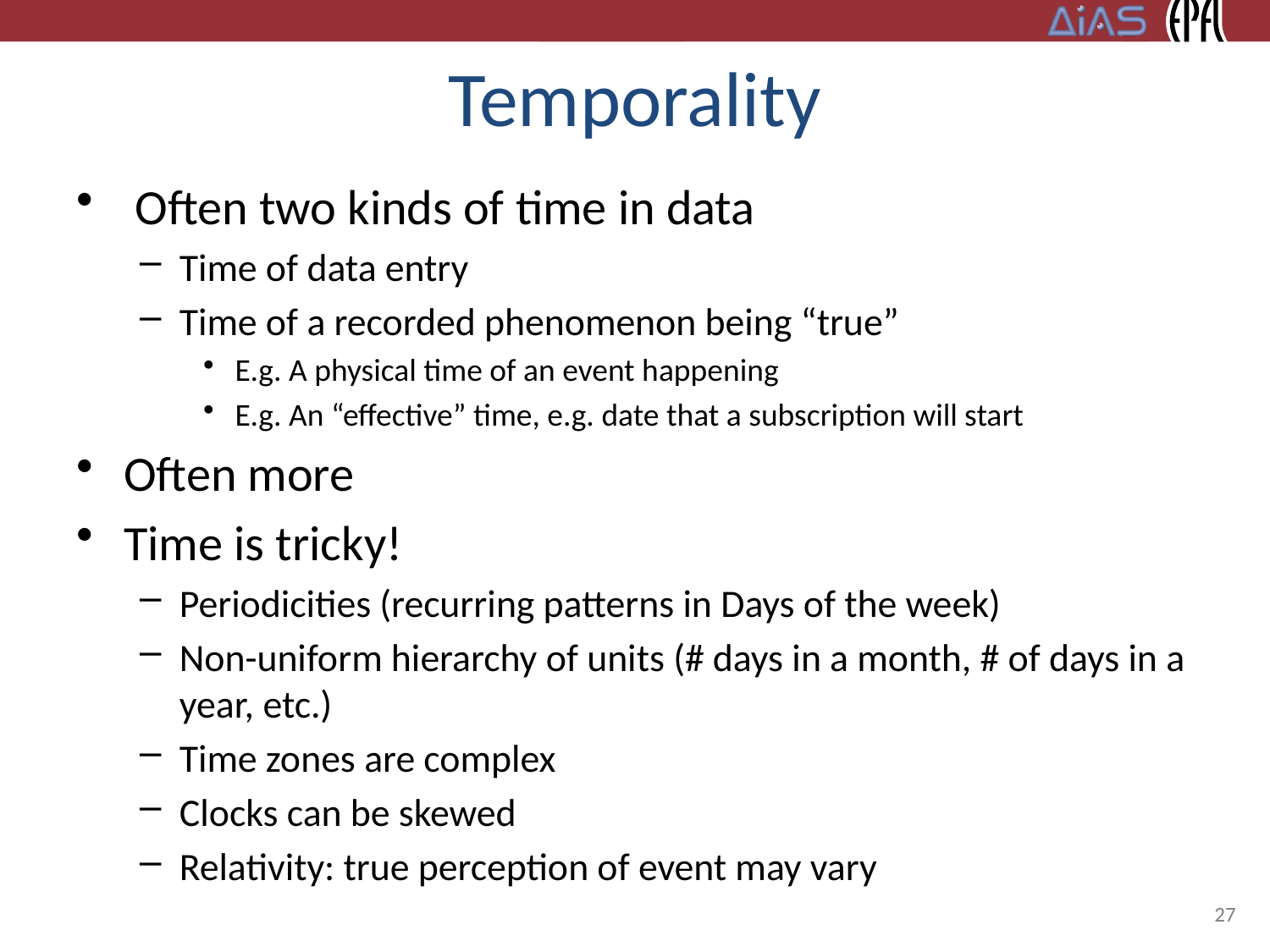

# Temporality
 Often two kinds of time in data
Time of data entry
Time of a recorded phenomenon being “true”
E.g. A physical time of an event happening
E.g. An “effective” time, e.g. date that a subscription will start
Often more
Time is tricky!
Periodicities (recurring patterns in Days of the week)
Non-uniform hierarchy of units (# days in a month, # of days in a year, etc.)
Time zones are complex
Clocks can be skewed
Relativity: true perception of event may vary
27